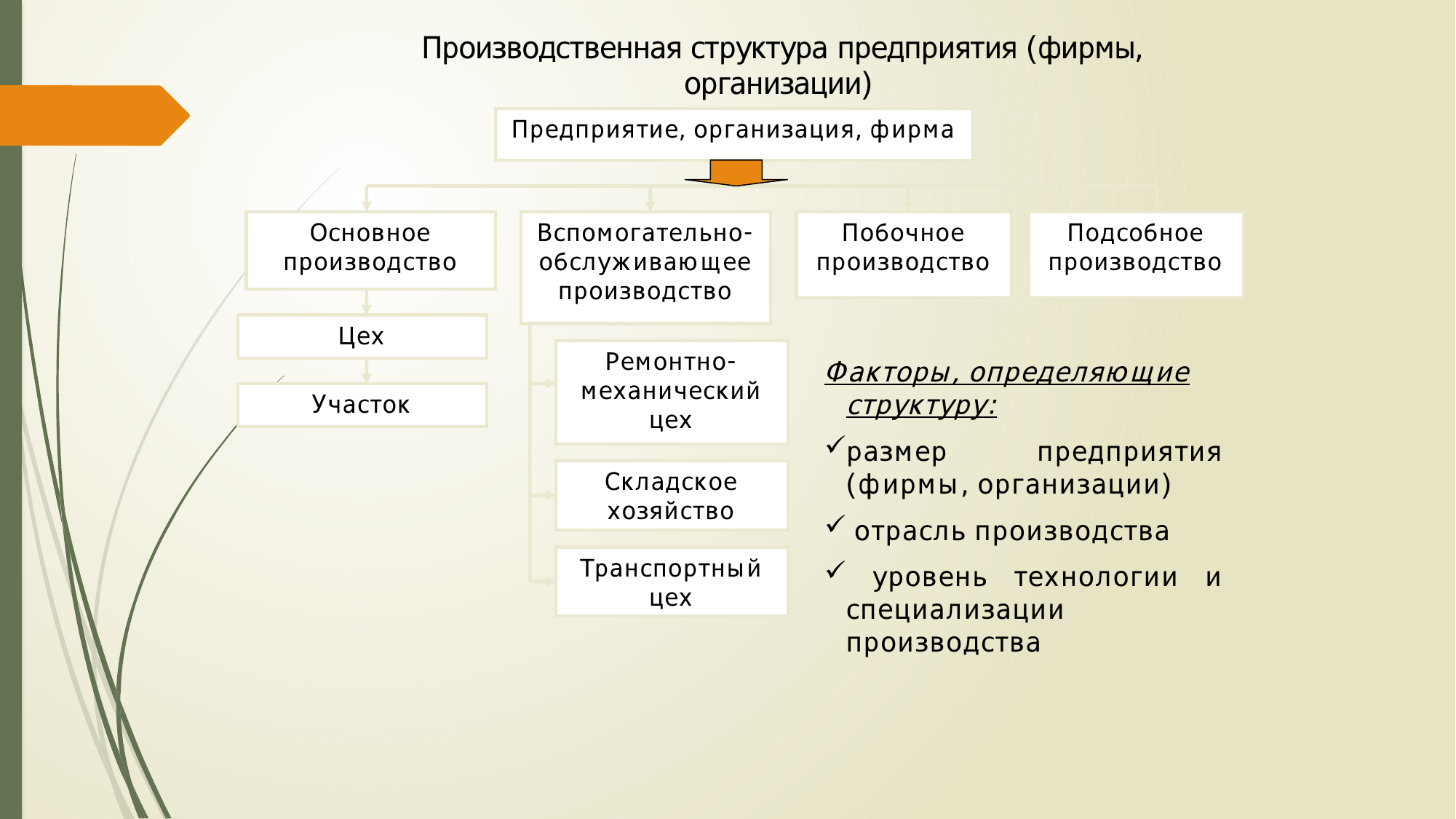

Производственная структура предприятия (фирмы, организации)
Предприятие, организация, фирма

Основное производство
Вспомогательно-обслуживающее производство
Побочное производство
Подсобное производство

Цех

Ремонтно-механический цех
Факторы, определяющие структуру:
размер предприятия (фирмы, организации)
 отрасль производства
 уровень технологии и специализации производства

Участок
Складское хозяйство

Транспортный цех